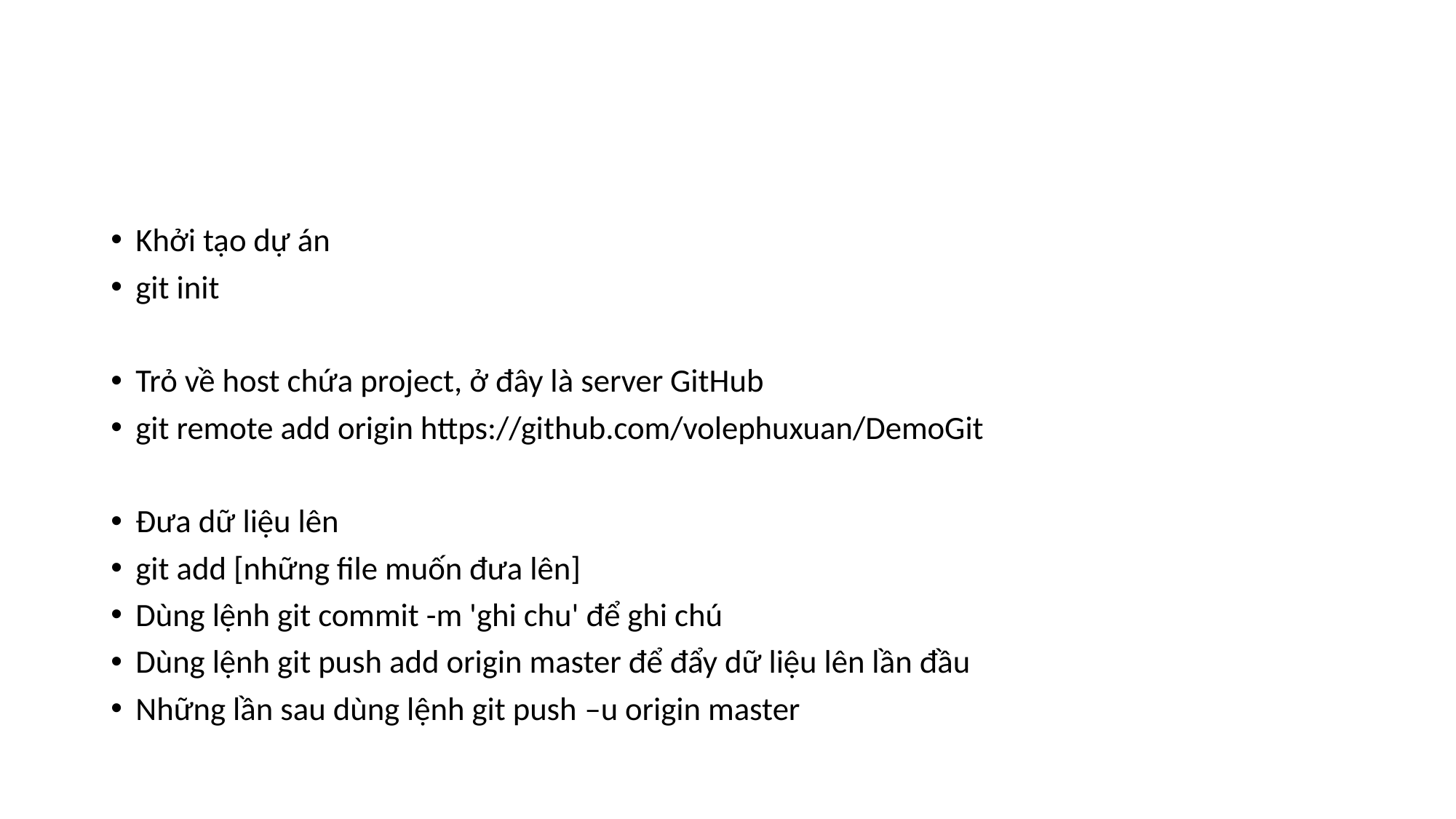

#
Khởi tạo dự án
git init

Trỏ về host chứa project, ở đây là server GitHub
git remote add origin https://github.com/volephuxuan/DemoGit

Đưa dữ liệu lên
git add [những file muốn đưa lên]
Dùng lệnh git commit -m 'ghi chu' để ghi chú
Dùng lệnh git push add origin master để đẩy dữ liệu lên lần đầu
Những lần sau dùng lệnh git push –u origin master